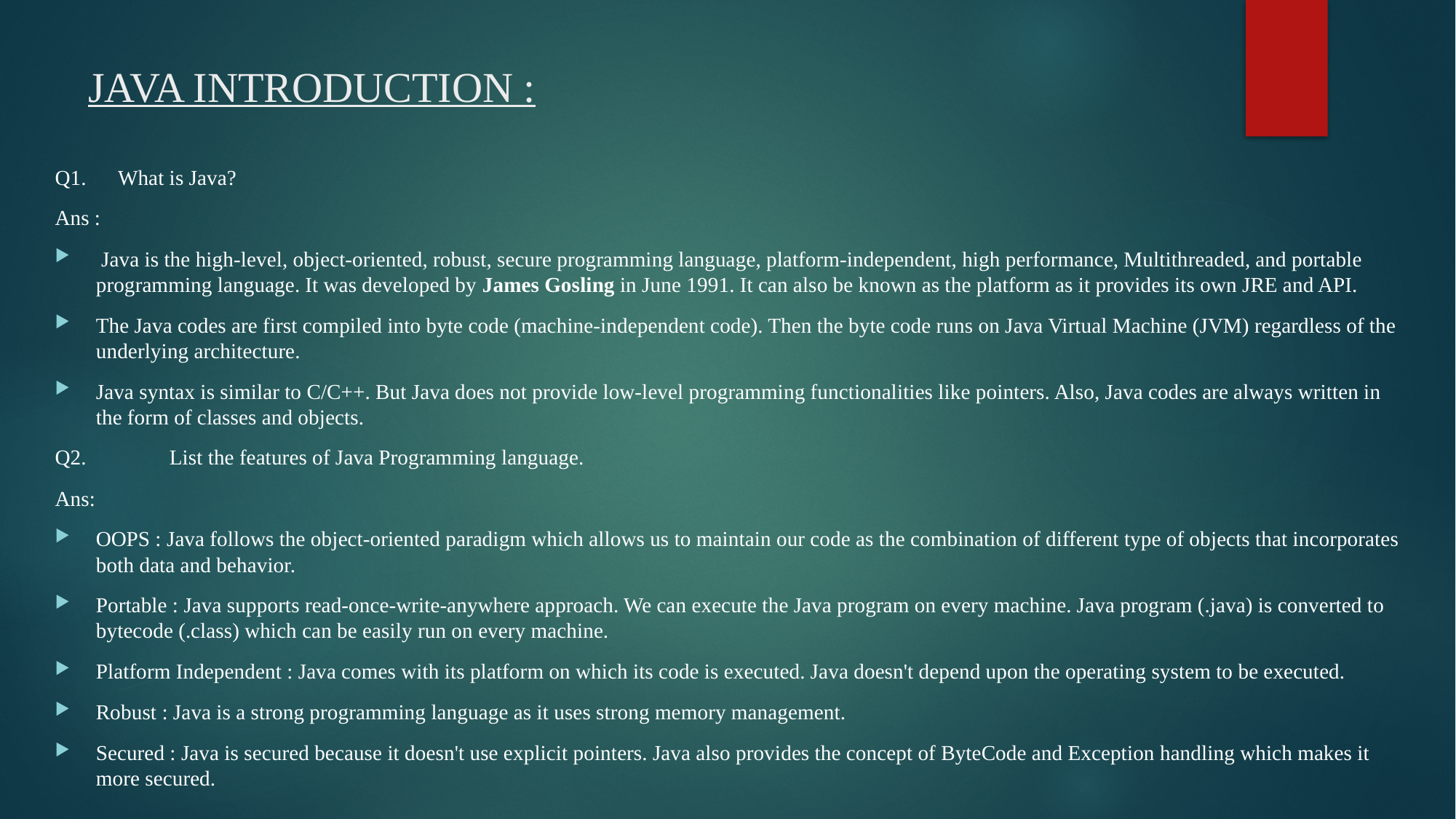

# JAVA INTRODUCTION :
Q1.      What is Java?
Ans :
 Java is the high-level, object-oriented, robust, secure programming language, platform-independent, high performance, Multithreaded, and portable programming language. It was developed by James Gosling in June 1991. It can also be known as the platform as it provides its own JRE and API.
The Java codes are first compiled into byte code (machine-independent code). Then the byte code runs on Java Virtual Machine (JVM) regardless of the underlying architecture.
Java syntax is similar to C/C++. But Java does not provide low-level programming functionalities like pointers. Also, Java codes are always written in the form of classes and objects.
Q2. 	 List the features of Java Programming language.
Ans:
OOPS : Java follows the object-oriented paradigm which allows us to maintain our code as the combination of different type of objects that incorporates both data and behavior.
Portable : Java supports read-once-write-anywhere approach. We can execute the Java program on every machine. Java program (.java) is converted to bytecode (.class) which can be easily run on every machine.
Platform Independent : Java comes with its platform on which its code is executed. Java doesn't depend upon the operating system to be executed.
Robust : Java is a strong programming language as it uses strong memory management.
Secured : Java is secured because it doesn't use explicit pointers. Java also provides the concept of ByteCode and Exception handling which makes it more secured.